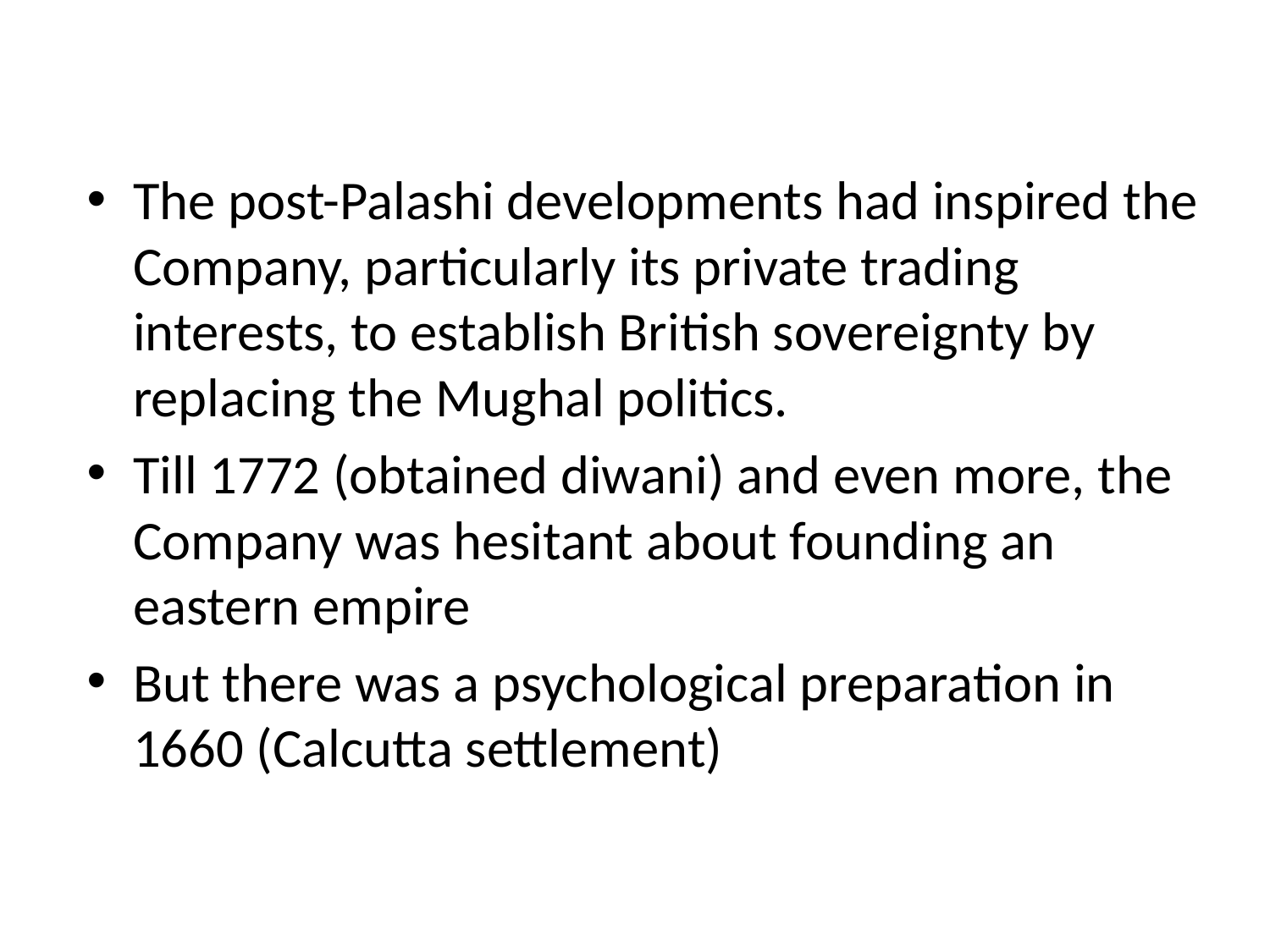

#
The post-Palashi developments had inspired the Company, particularly its private trading interests, to establish British sovereignty by replacing the Mughal politics.
Till 1772 (obtained diwani) and even more, the Company was hesitant about founding an eastern empire
But there was a psychological preparation in 1660 (Calcutta settlement)